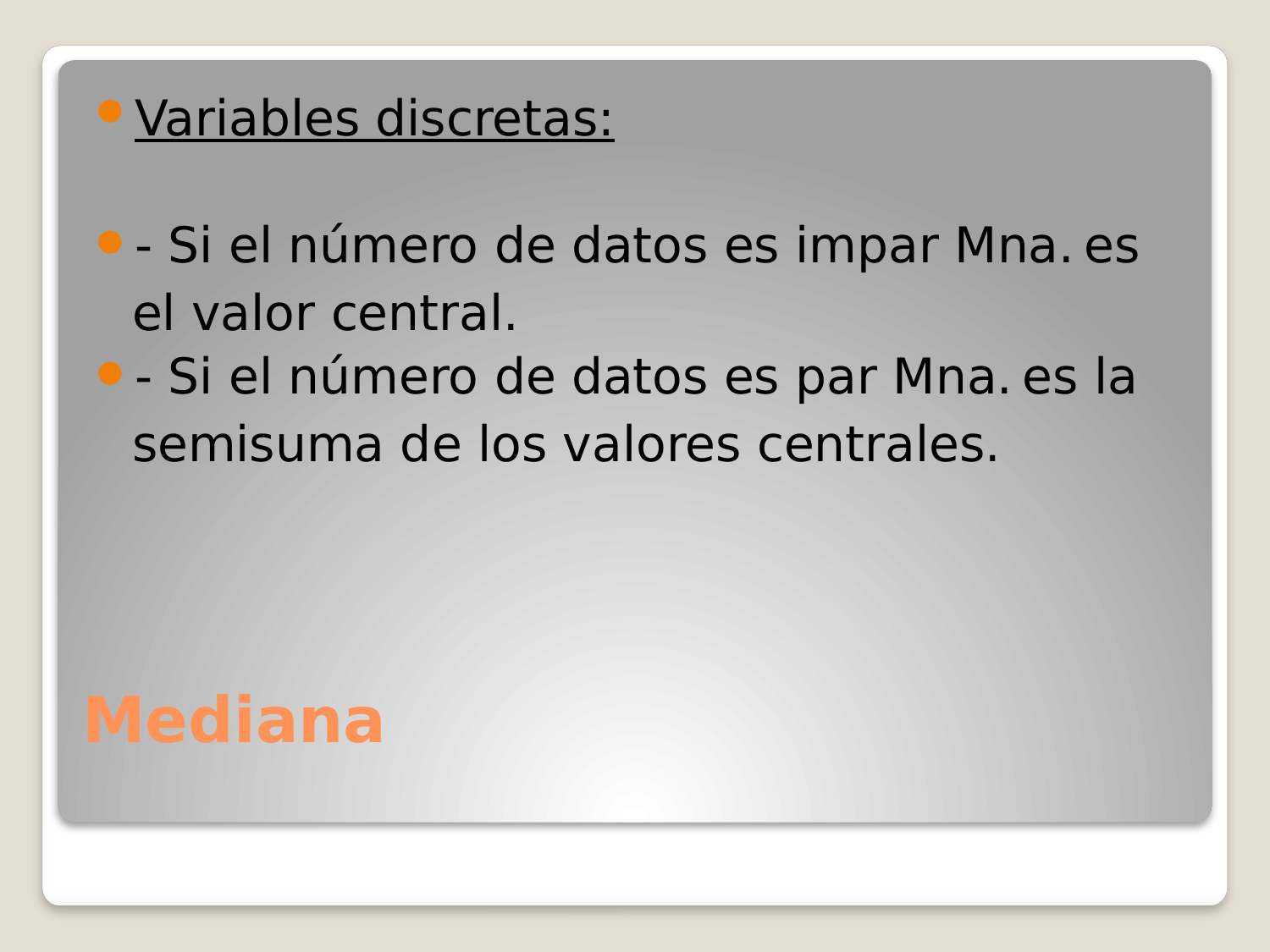

Variables discretas:

- Si el número de datos es impar Mna. es el valor central.
- Si el número de datos es par Mna. es la semisuma de los valores centrales.

# Mediana